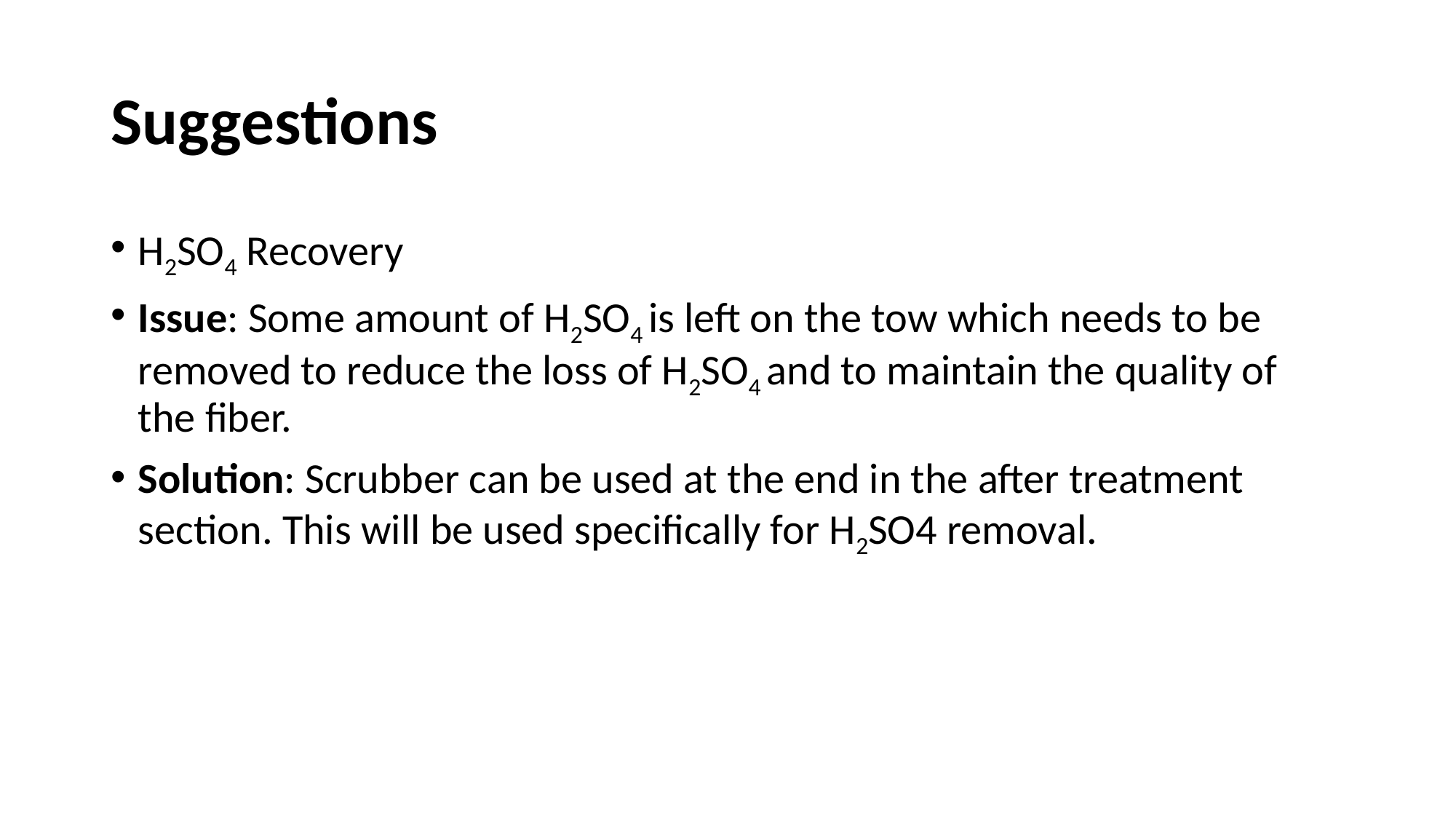

# Suggestions
H2SO4 Recovery
Issue: Some amount of H2SO4 is left on the tow which needs to be removed to reduce the loss of H2SO4 and to maintain the quality of the fiber.
Solution: Scrubber can be used at the end in the after treatment section. This will be used specifically for H2SO4 removal.